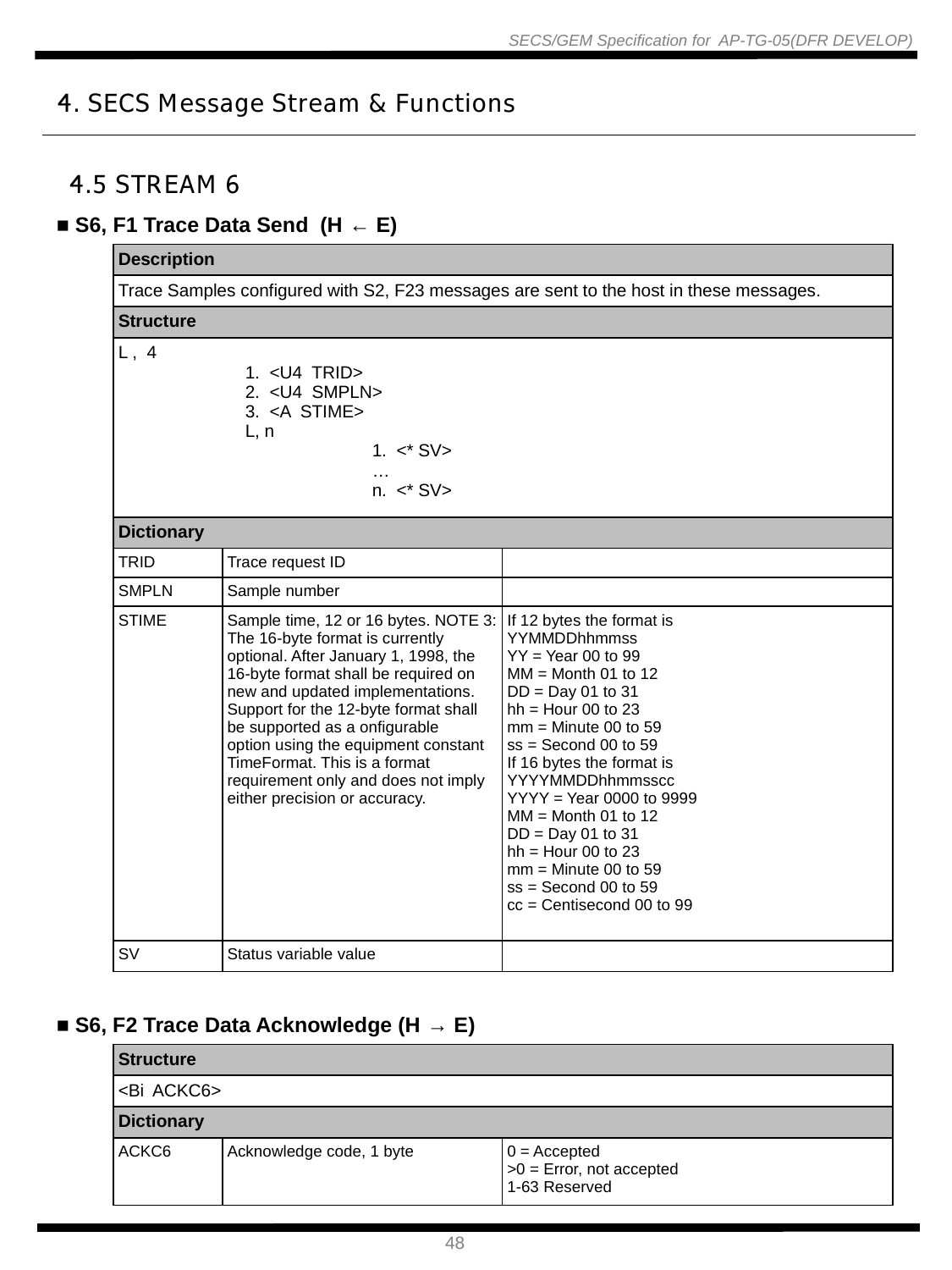

4. SECS Message Stream & Functions
4.5 STREAM 6
| ■ S6, F1 Trace Data Send (H ← E) |  |  |  |
| --- | --- | --- | --- |
|  | Description |  |  |
|  | Trace Samples configured with S2, F23 messages are sent to the host in these messages. |  |  |
|  | Structure |  |  |
|  | L , 4 1. <U4 TRID> 2. <U4 SMPLN> 3. <A STIME> L, n 1. <\* SV> … n. <\* SV> |  |  |
|  | Dictionary |  |  |
|  | TRID | Trace request ID |  |
|  | SMPLN | Sample number |  |
|  | STIME | Sample time, 12 or 16 bytes. NOTE 3: The 16-byte format is currently optional. After January 1, 1998, the 16-byte format shall be required on new and updated implementations. Support for the 12-byte format shall be supported as a onfigurable option using the equipment constant TimeFormat. This is a format requirement only and does not imply either precision or accuracy. | If 12 bytes the format is YYMMDDhhmmss YY = Year 00 to 99 MM = Month 01 to 12 DD = Day 01 to 31 hh = Hour 00 to 23 mm = Minute 00 to 59 ss = Second 00 to 59 If 16 bytes the format is YYYYMMDDhhmmsscc YYYY = Year 0000 to 9999 MM = Month 01 to 12 DD = Day 01 to 31 hh = Hour 00 to 23 mm = Minute 00 to 59 ss = Second 00 to 59 cc = Centisecond 00 to 99 |
|  | SV | Status variable value |  |
| ■ S6, F2 Trace Data Acknowledge (H → E) |  |  |  |
| --- | --- | --- | --- |
|  | Structure |  |  |
|  | <Bi ACKC6> |  |  |
|  | Dictionary |  |  |
|  | ACKC6 | Acknowledge code, 1 byte | 0 = Accepted >0 = Error, not accepted 1-63 Reserved |